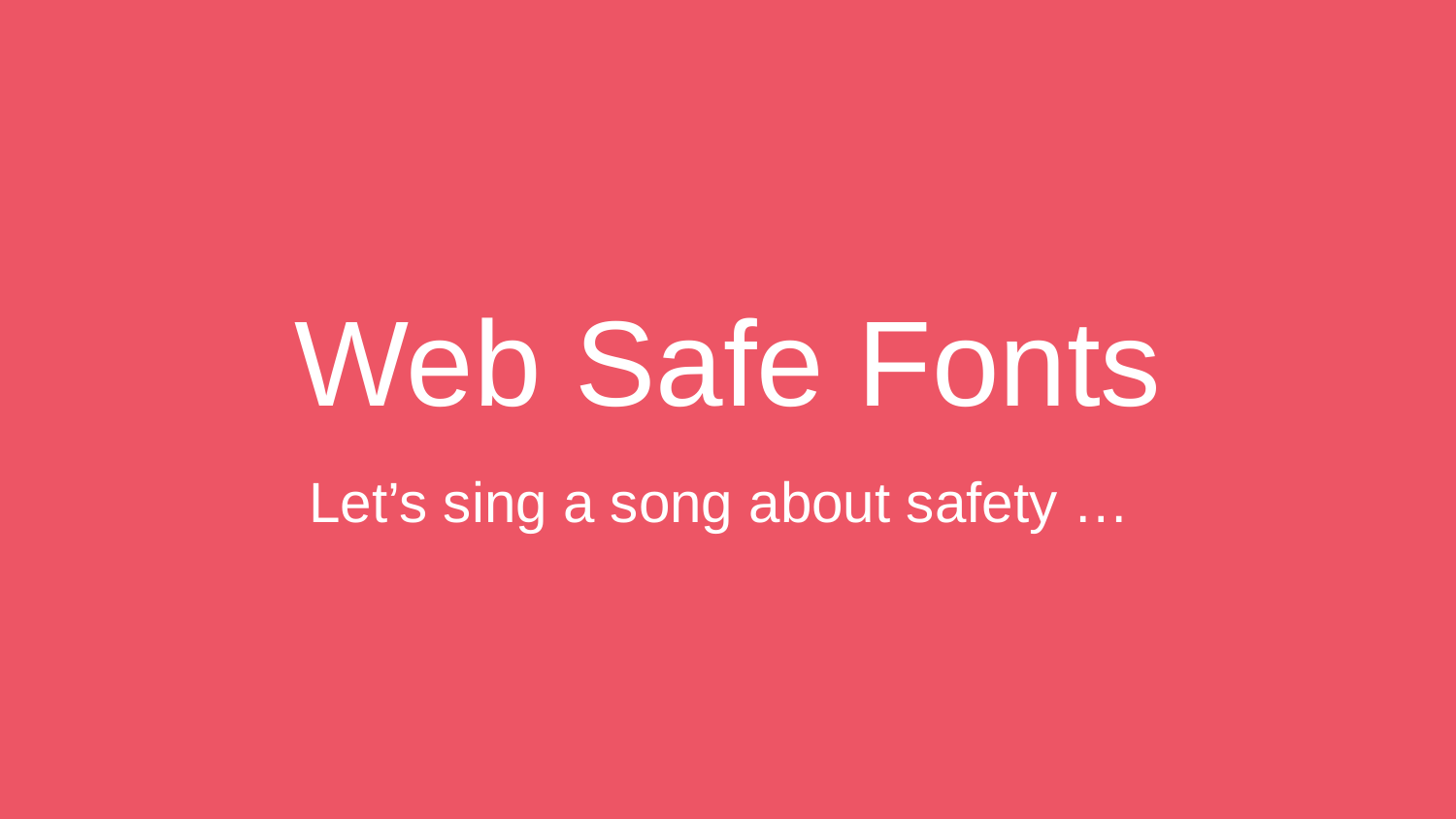

# Web Safe Fonts
Let’s sing a song about safety …